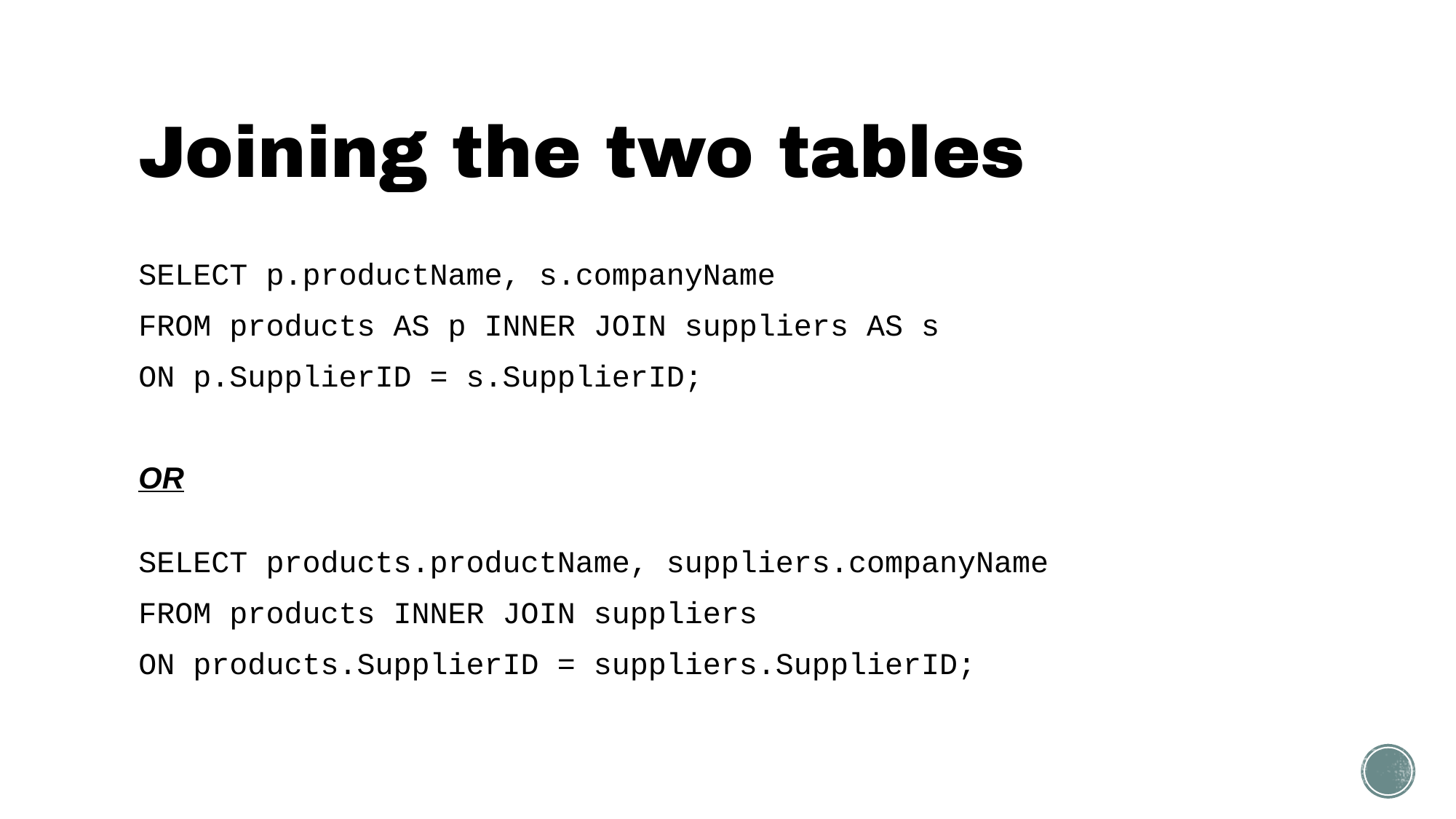

# Joining the two tables
SELECT p.productName, s.companyName
FROM products AS p INNER JOIN suppliers AS s
ON p.SupplierID = s.SupplierID;

OR
SELECT products.productName, suppliers.companyName
FROM products INNER JOIN suppliers
ON products.SupplierID = suppliers.SupplierID;